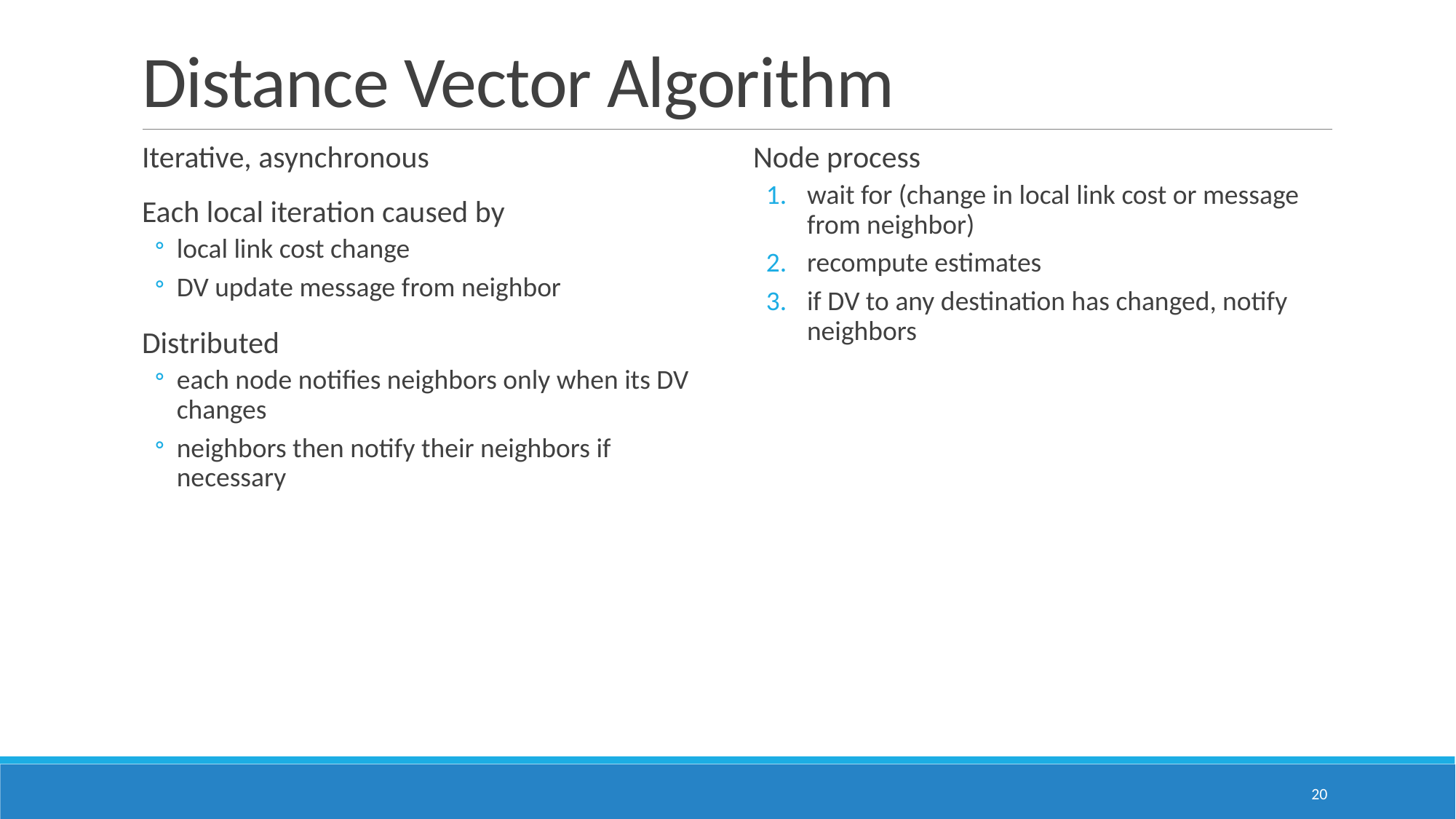

# Distance Vector Algorithm
Node process
wait for (change in local link cost or message from neighbor)
recompute estimates
if DV to any destination has changed, notify neighbors

Iterative, asynchronous
Each local iteration caused by
local link cost change
DV update message from neighbor
Distributed
each node notifies neighbors only when its DV changes
neighbors then notify their neighbors if necessary

20